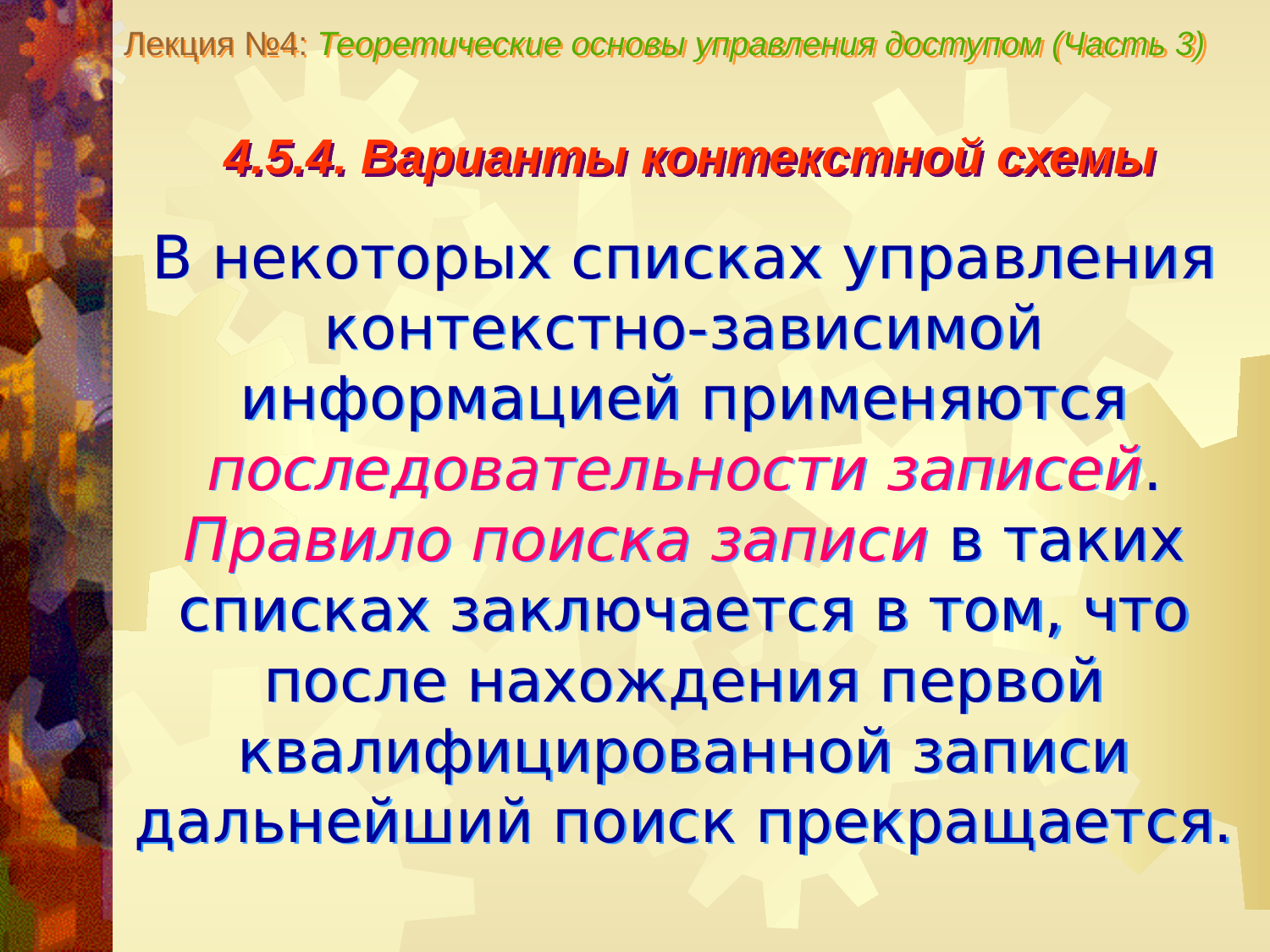

Лекция №4: Теоретические основы управления доступом (Часть 3)
4.5.4. Варианты контекстной схемы
В некоторых списках управления контекстно-зависимой информацией применяются последовательности записей. Правило поиска записи в таких списках заключается в том, что после нахождения первой квалифицированной записи дальнейший поиск прекращается.